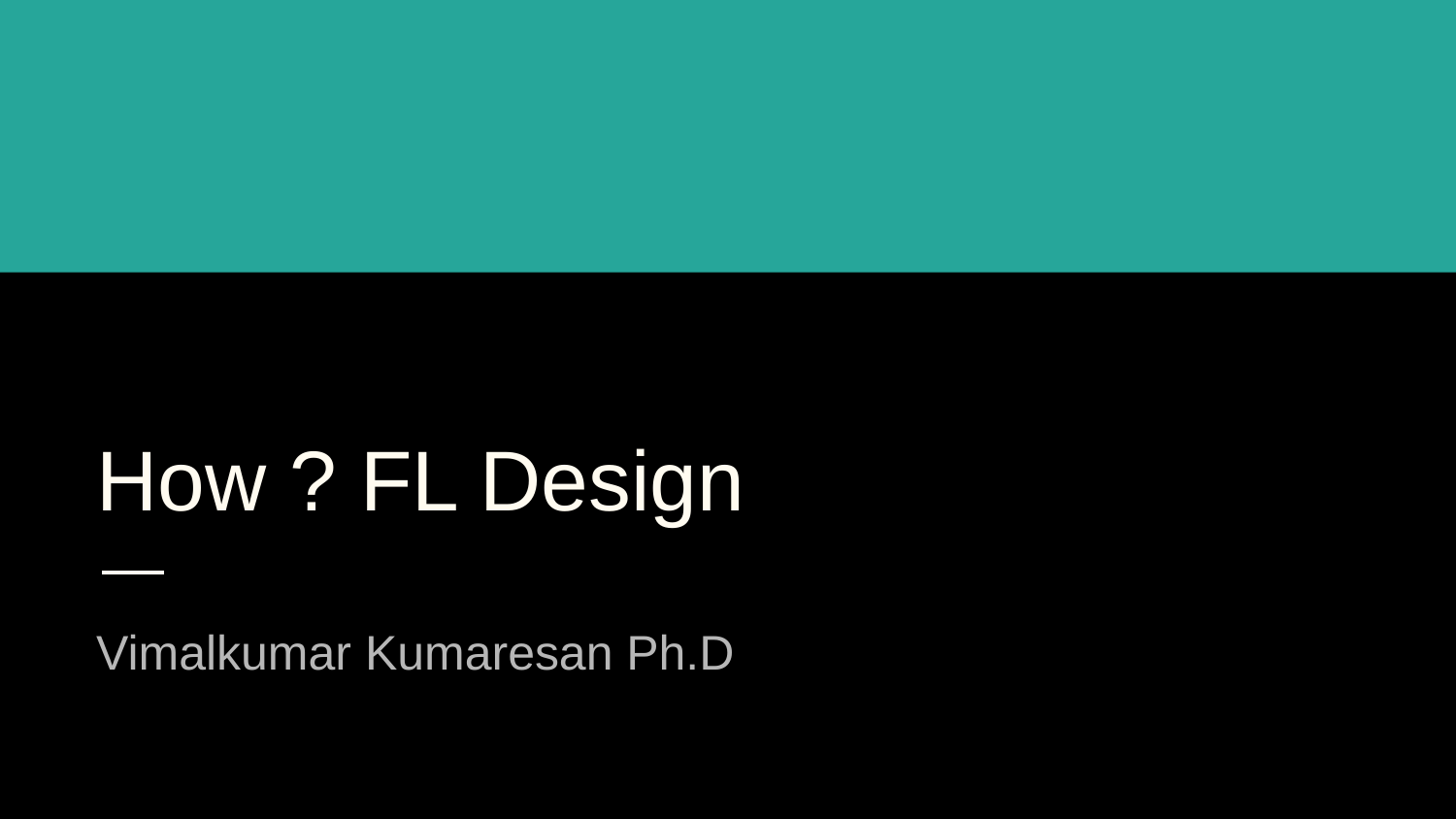

# How ? FL Design
Vimalkumar Kumaresan Ph.D